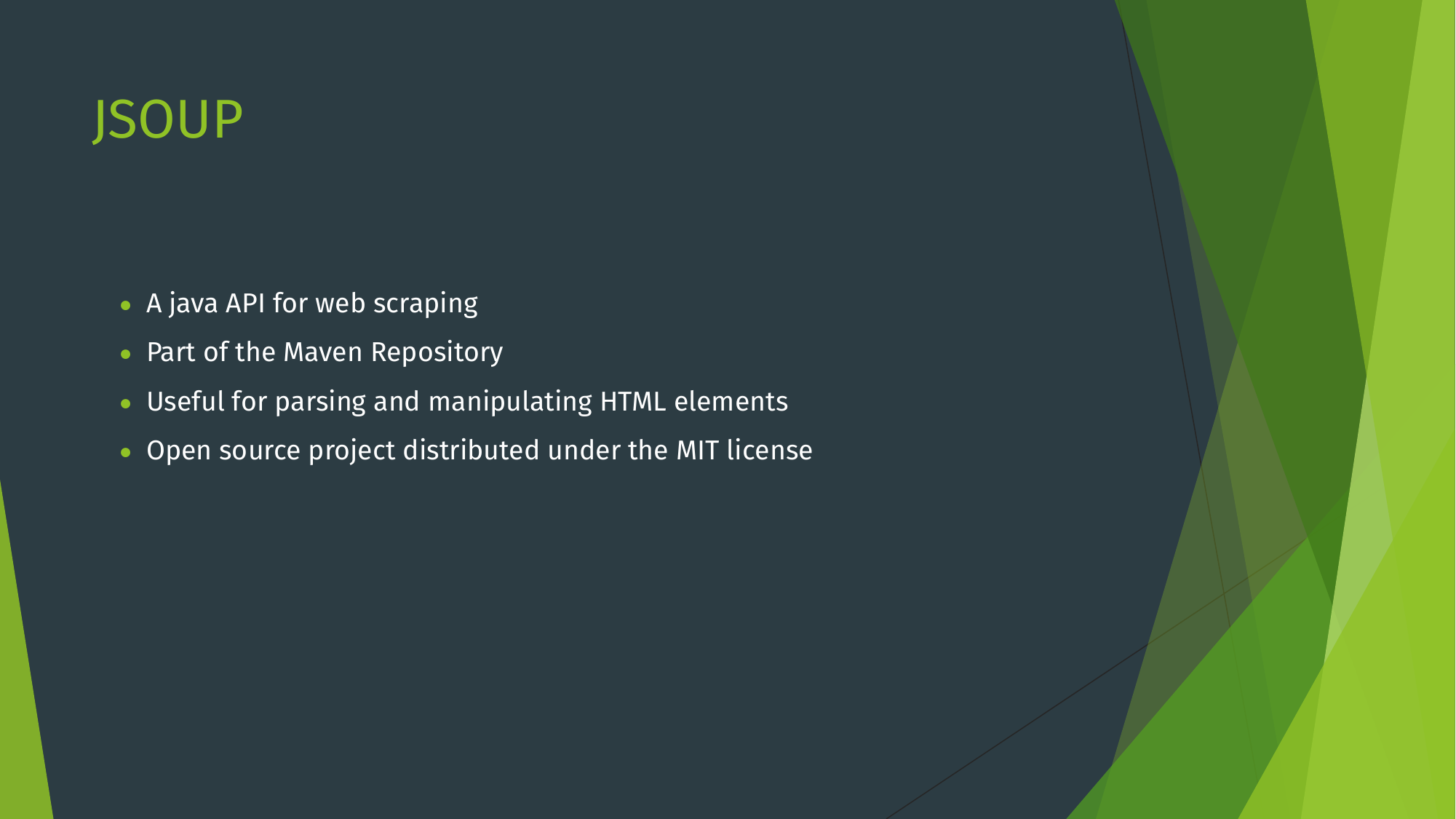

# JSOUP
A java API for web scraping
Part of the Maven Repository
Useful for parsing and manipulating HTML elements
Open source project distributed under the MIT license